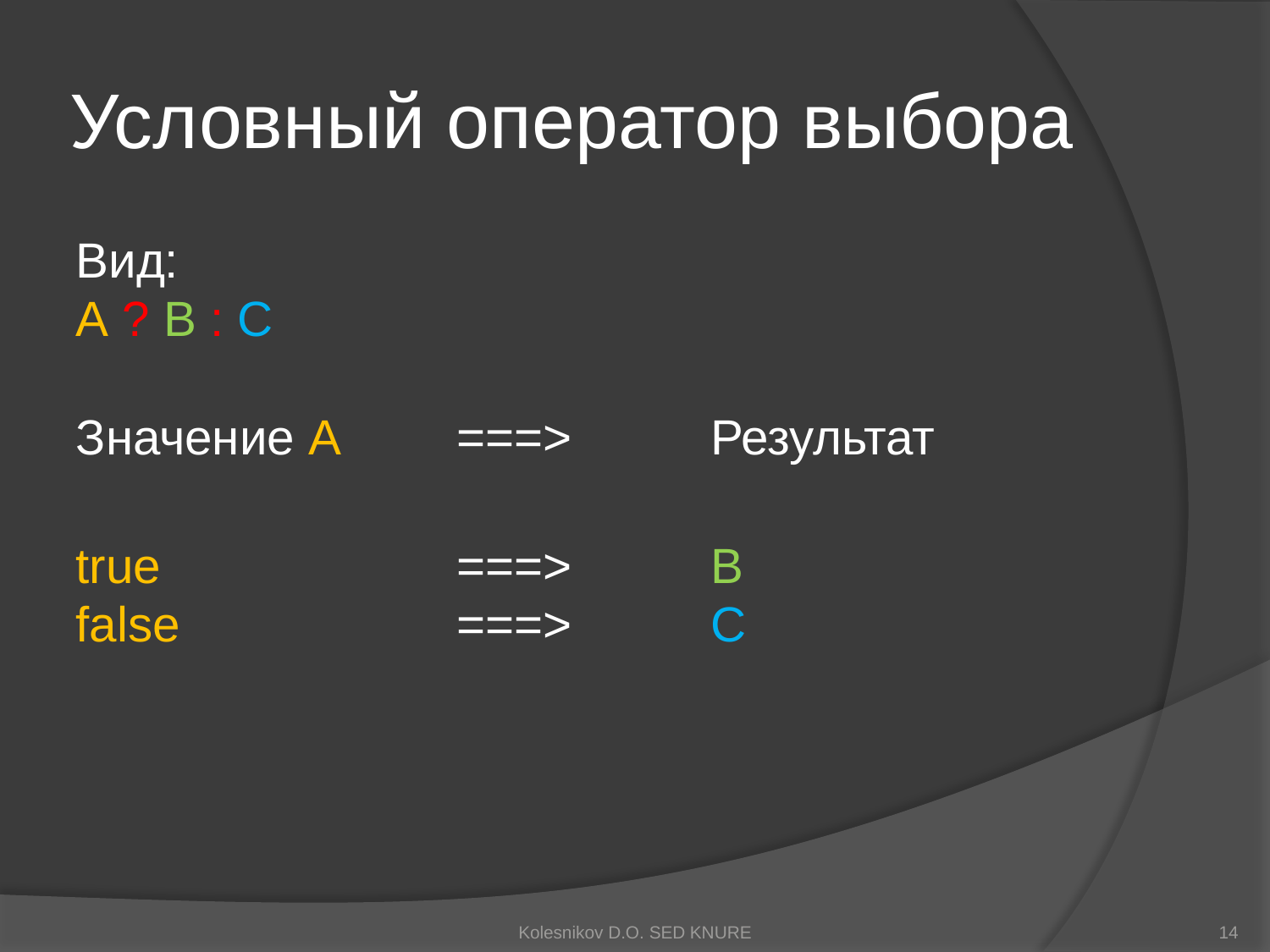

# Условный оператор выбора
Вид:
A ? B : C
Значение A 	===> 	Результат
true 			===> 	B
false 			===> 	C
Kolesnikov D.O. SED KNURE
14